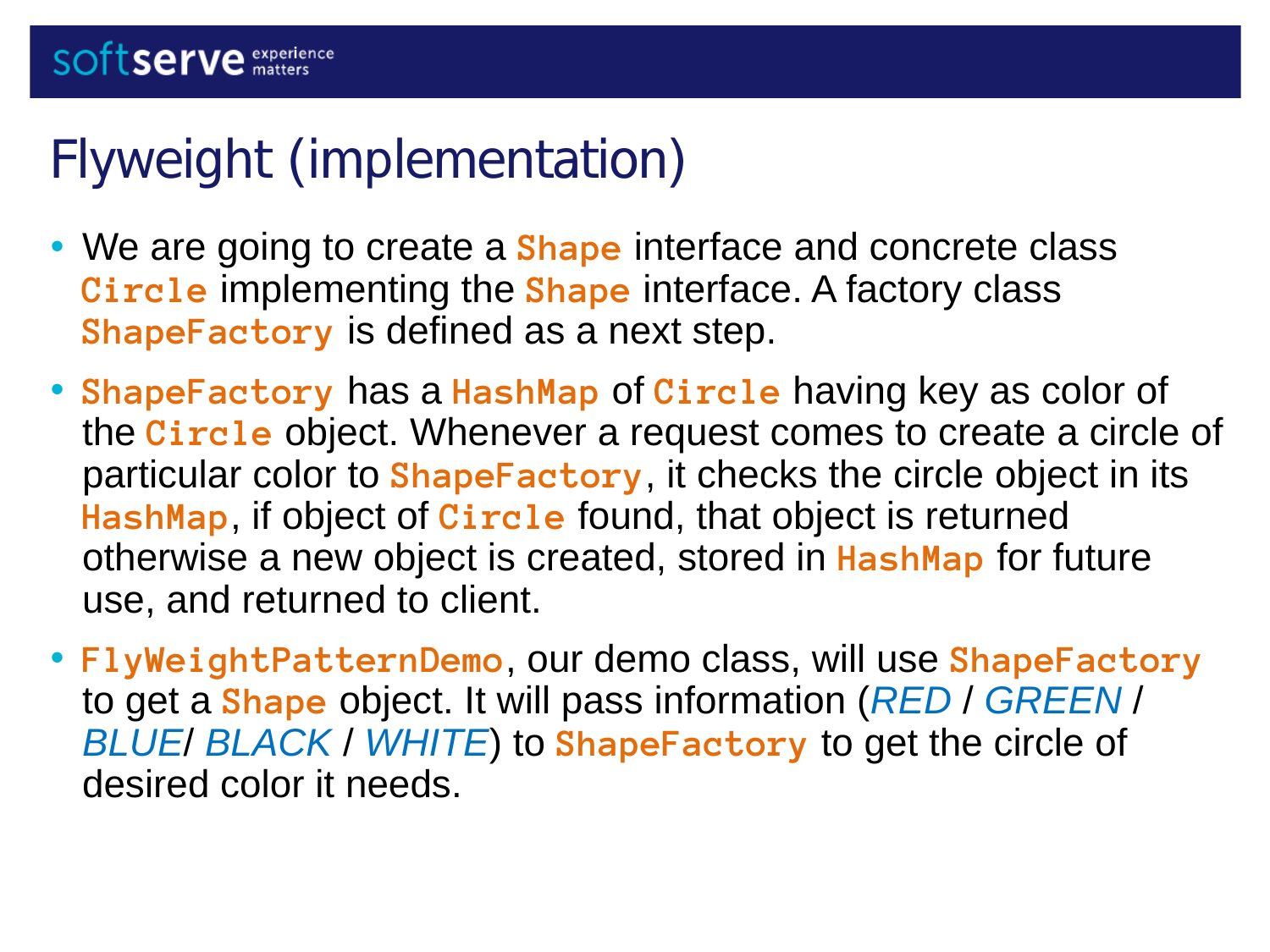

Flyweight (implementation)
We are going to create a Shape interface and concrete class Circle implementing the Shape interface. A factory class ShapeFactory is defined as a next step.
ShapeFactory has a HashMap of Circle having key as color of the Circle object. Whenever a request comes to create a circle of particular color to ShapeFactory, it checks the circle object in its HashMap, if object of Circle found, that object is returned otherwise a new object is created, stored in HashMap for future use, and returned to client.
FlyWeightPatternDemo, our demo class, will use ShapeFactory to get a Shape object. It will pass information (RED / GREEN / BLUE/ BLACK / WHITE) to ShapeFactory to get the circle of desired color it needs.